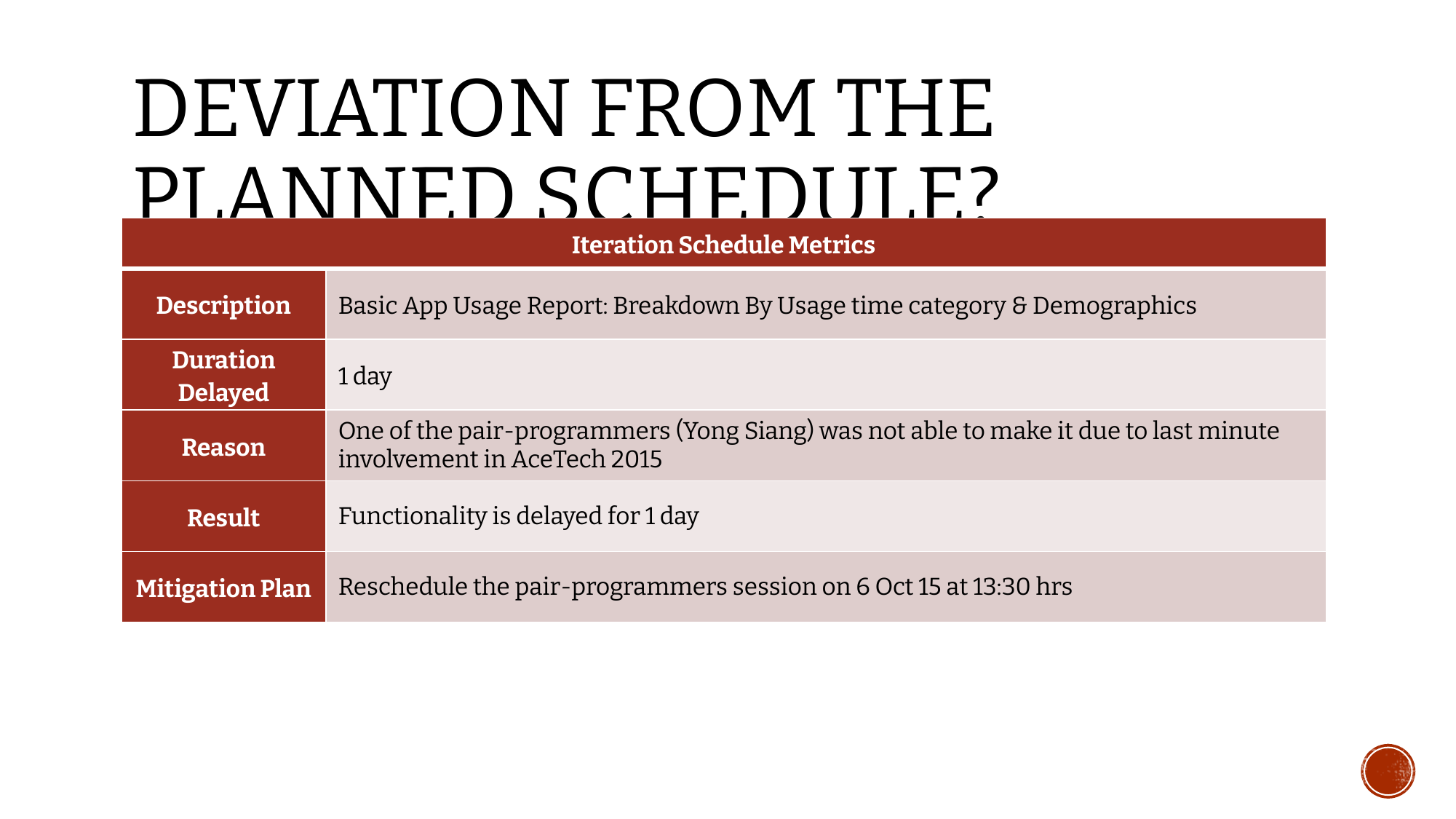

# deviation from the planned schedule?
| Iteration Schedule Metrics |  |
| --- | --- |
| Description | Basic App Usage Report: Breakdown By Usage time category & Demographics |
| Duration Delayed | 1 day |
| Reason | One of the pair-programmers (Yong Siang) was not able to make it due to last minute involvement in AceTech 2015 |
| Result | Functionality is delayed for 1 day |
| Mitigation Plan | Reschedule the pair-programmers session on 6 Oct 15 at 13:30 hrs |